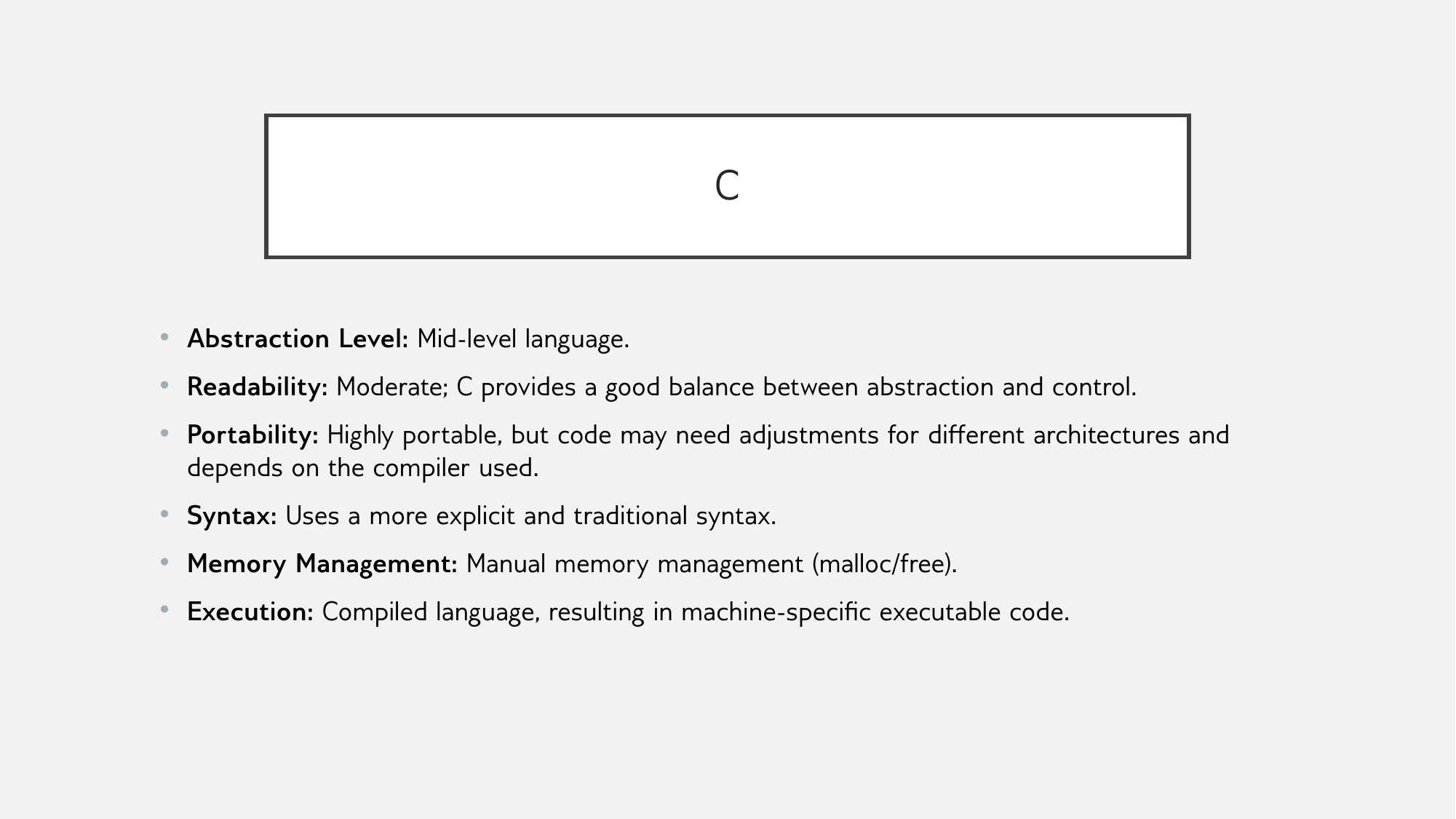

# C
Abstraction Level: Mid-level language.
Readability: Moderate; C provides a good balance between abstraction and control.
Portability: Highly portable, but code may need adjustments for different architectures and depends on the compiler used.
Syntax: Uses a more explicit and traditional syntax.
Memory Management: Manual memory management (malloc/free).
Execution: Compiled language, resulting in machine-specific executable code.